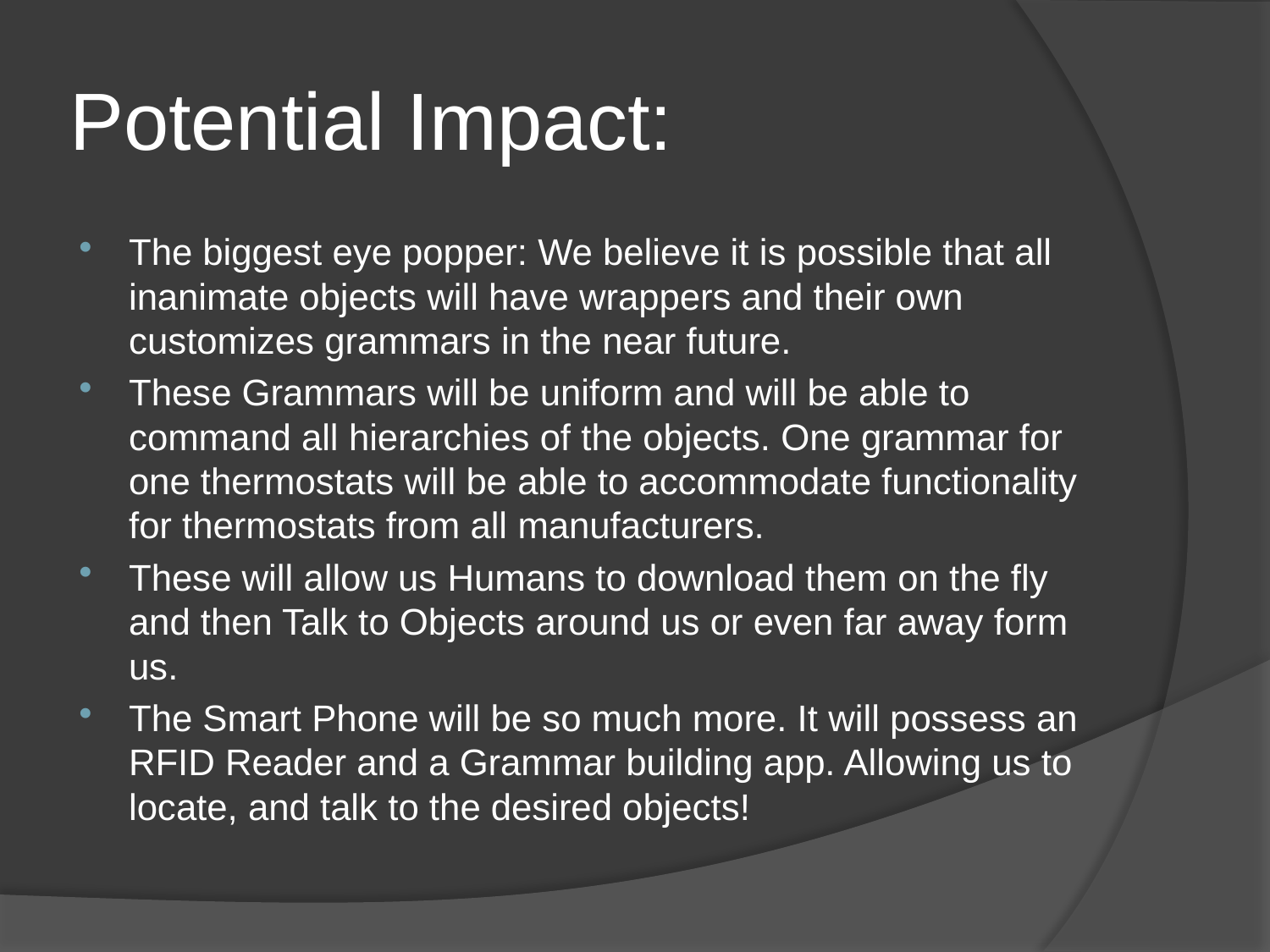

# Potential Impact:
The biggest eye popper: We believe it is possible that all inanimate objects will have wrappers and their own customizes grammars in the near future.
These Grammars will be uniform and will be able to command all hierarchies of the objects. One grammar for one thermostats will be able to accommodate functionality for thermostats from all manufacturers.
These will allow us Humans to download them on the fly and then Talk to Objects around us or even far away form us.
The Smart Phone will be so much more. It will possess an RFID Reader and a Grammar building app. Allowing us to locate, and talk to the desired objects!